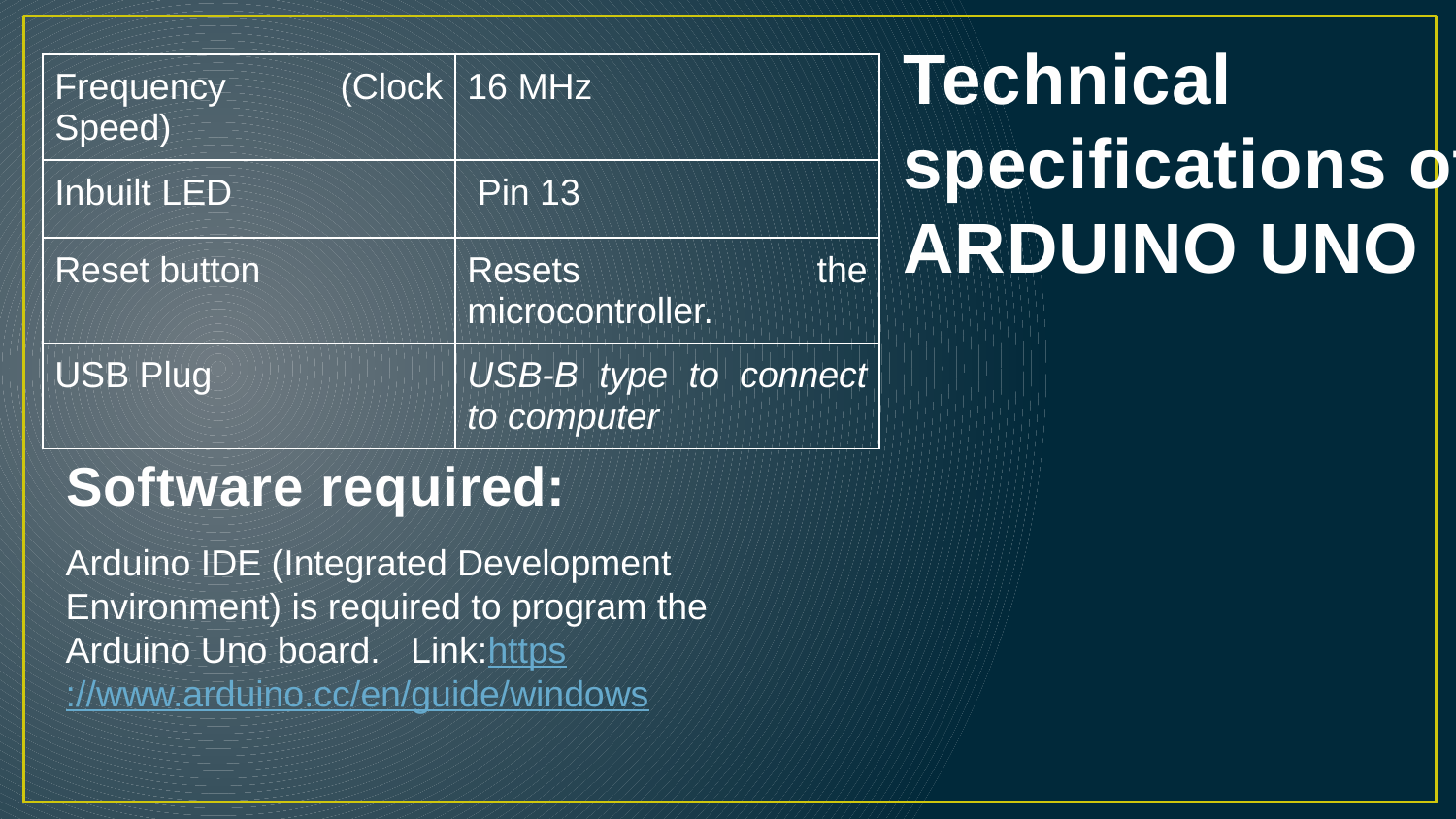

# Technical specifications of ARDUINO UNO
| Frequency (Clock Speed) | 16 MHz |
| --- | --- |
| Inbuilt LED | Pin 13 |
| Reset button | Resets the microcontroller. |
| USB Plug | USB-B type to connect to computer |
Software required:
Arduino IDE (Integrated Development Environment) is required to program the Arduino Uno board.   Link:https://www.arduino.cc/en/guide/windows